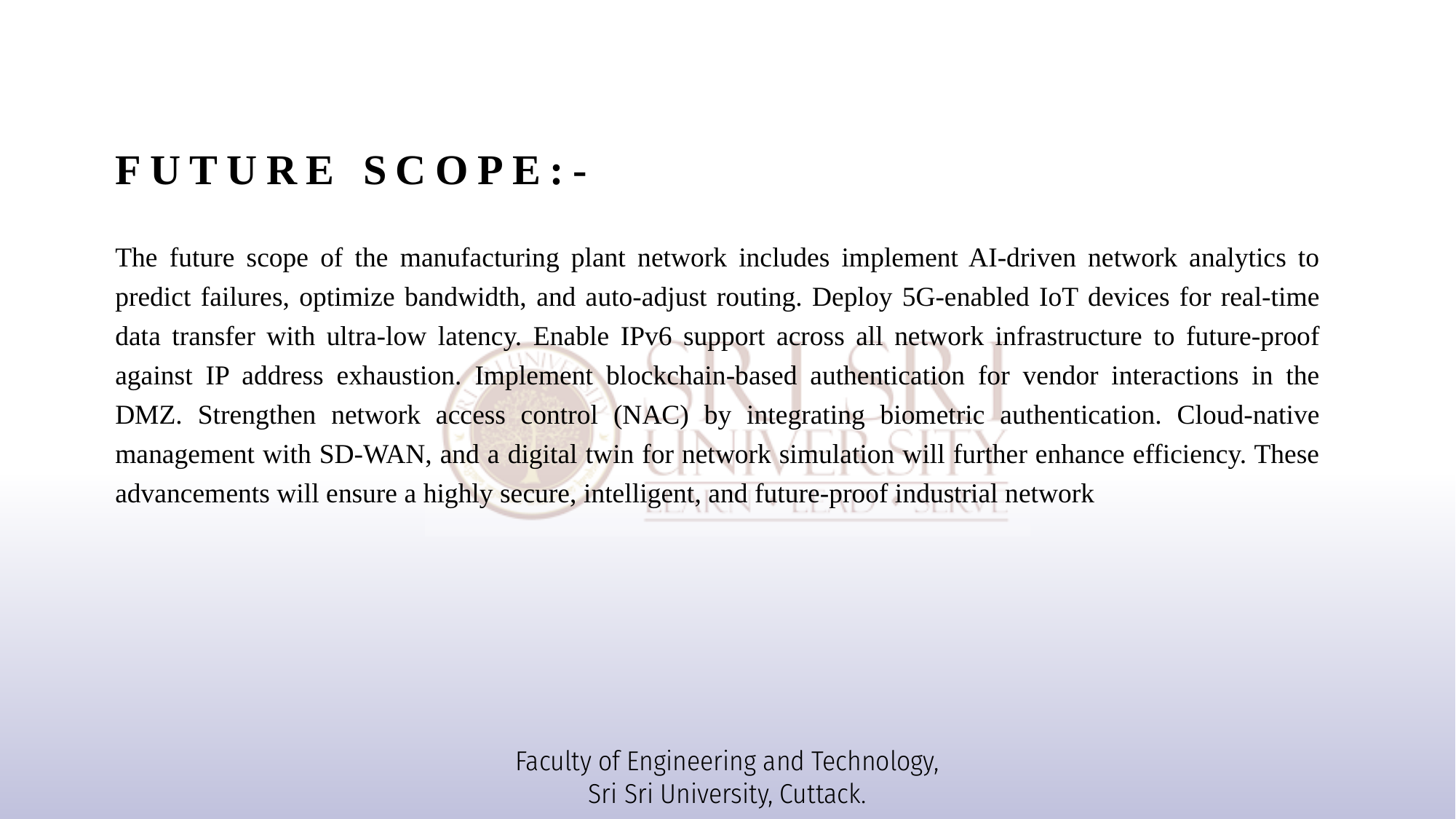

# FUTURE SCOPE:-
The future scope of the manufacturing plant network includes implement AI-driven network analytics to predict failures, optimize bandwidth, and auto-adjust routing. Deploy 5G-enabled IoT devices for real-time data transfer with ultra-low latency. Enable IPv6 support across all network infrastructure to future-proof against IP address exhaustion. Implement blockchain-based authentication for vendor interactions in the DMZ. Strengthen network access control (NAC) by integrating biometric authentication. Cloud-native management with SD-WAN, and a digital twin for network simulation will further enhance efficiency. These advancements will ensure a highly secure, intelligent, and future-proof industrial network